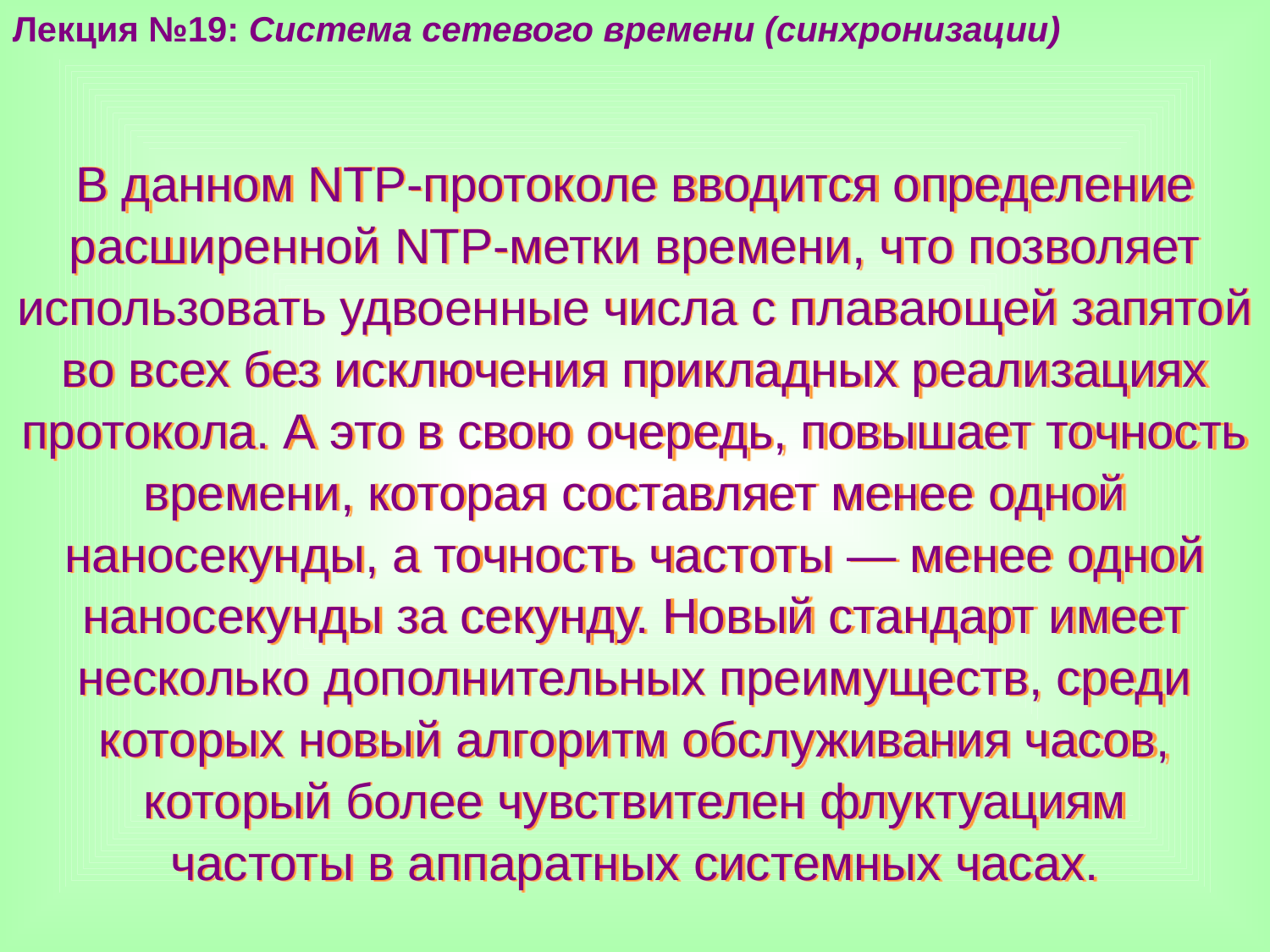

Лекция №19: Система сетевого времени (синхронизации)
В данном NTP-протоколе вводится определение расширенной NTP-метки времени, что позволяет использовать удвоенные числа с плавающей запятой во всех без исключения прикладных реализациях протокола. А это в свою очередь, повышает точность времени, которая составляет менее одной наносекунды, а точность частоты — менее одной наносекунды за секунду. Новый стандарт имеет несколько дополнительных преимуществ, среди которых новый алгоритм обслуживания часов, который более чувствителен флуктуациям
частоты в аппаратных системных часах.